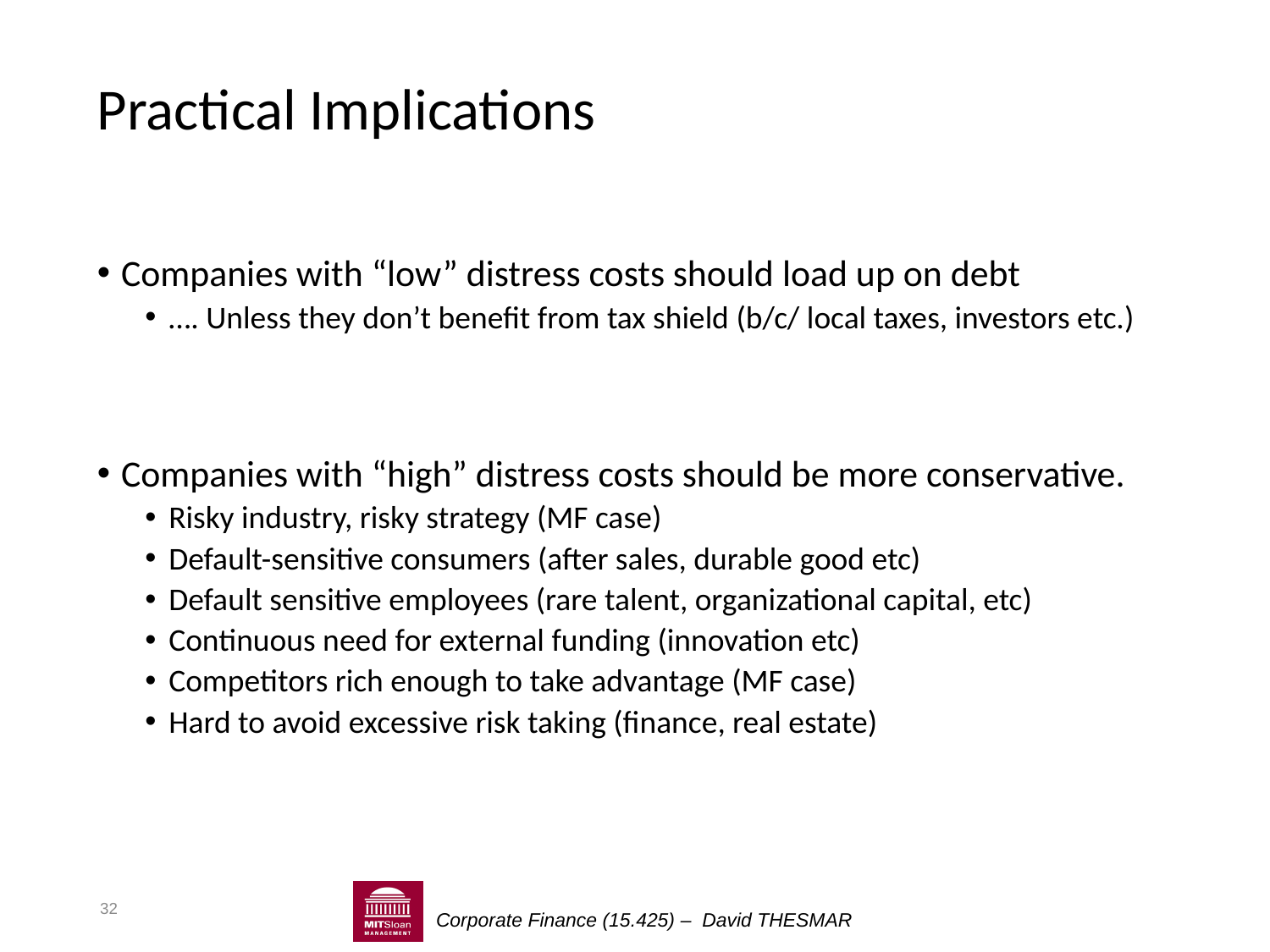

# Practical Implications

Companies with “low” distress costs should load up on debt
…. Unless they don’t benefit from tax shield (b/c/ local taxes, investors etc.)

Companies with “high” distress costs should be more conservative.
Risky industry, risky strategy (MF case)
Default-sensitive consumers (after sales, durable good etc)
Default sensitive employees (rare talent, organizational capital, etc)
Continuous need for external funding (innovation etc)
Competitors rich enough to take advantage (MF case)
Hard to avoid excessive risk taking (finance, real estate)
32